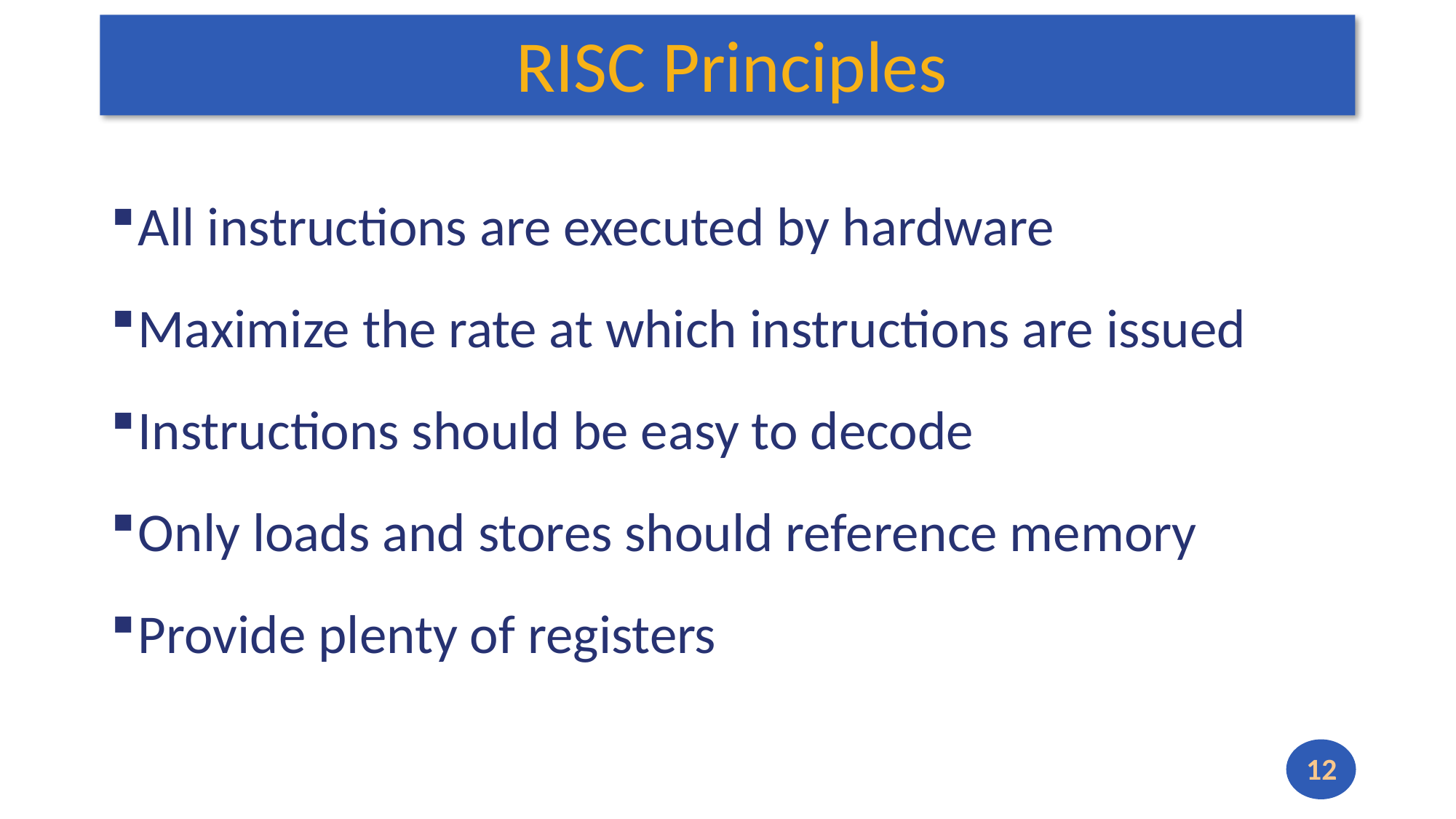

# RISC Principles
All instructions are executed by hardware
Maximize the rate at which instructions are issued
Instructions should be easy to decode
Only loads and stores should reference memory
Provide plenty of registers

12